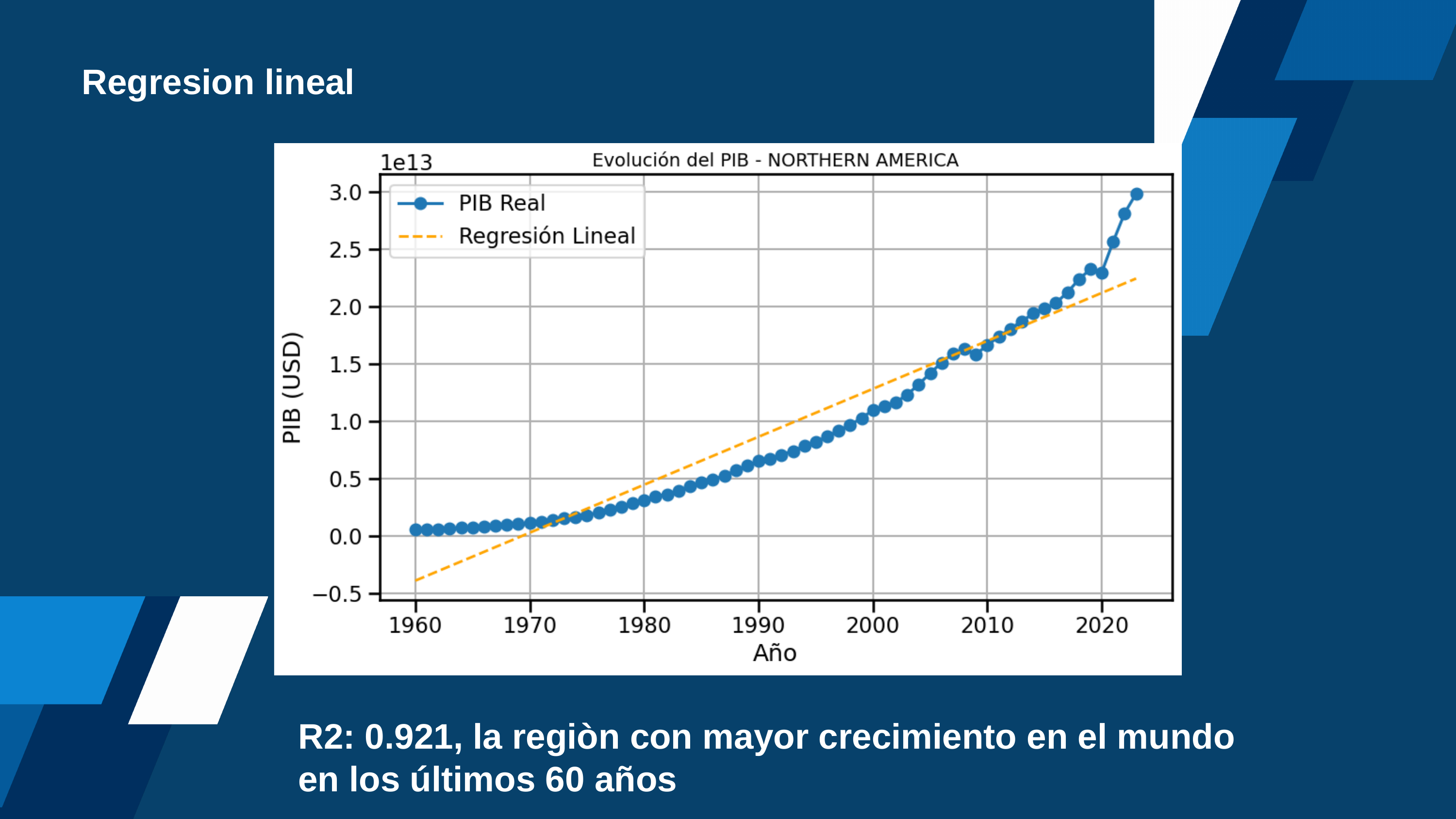

Regresion lineal

R2: 0.921, la regiòn con mayor crecimiento en el mundo en los últimos 60 años